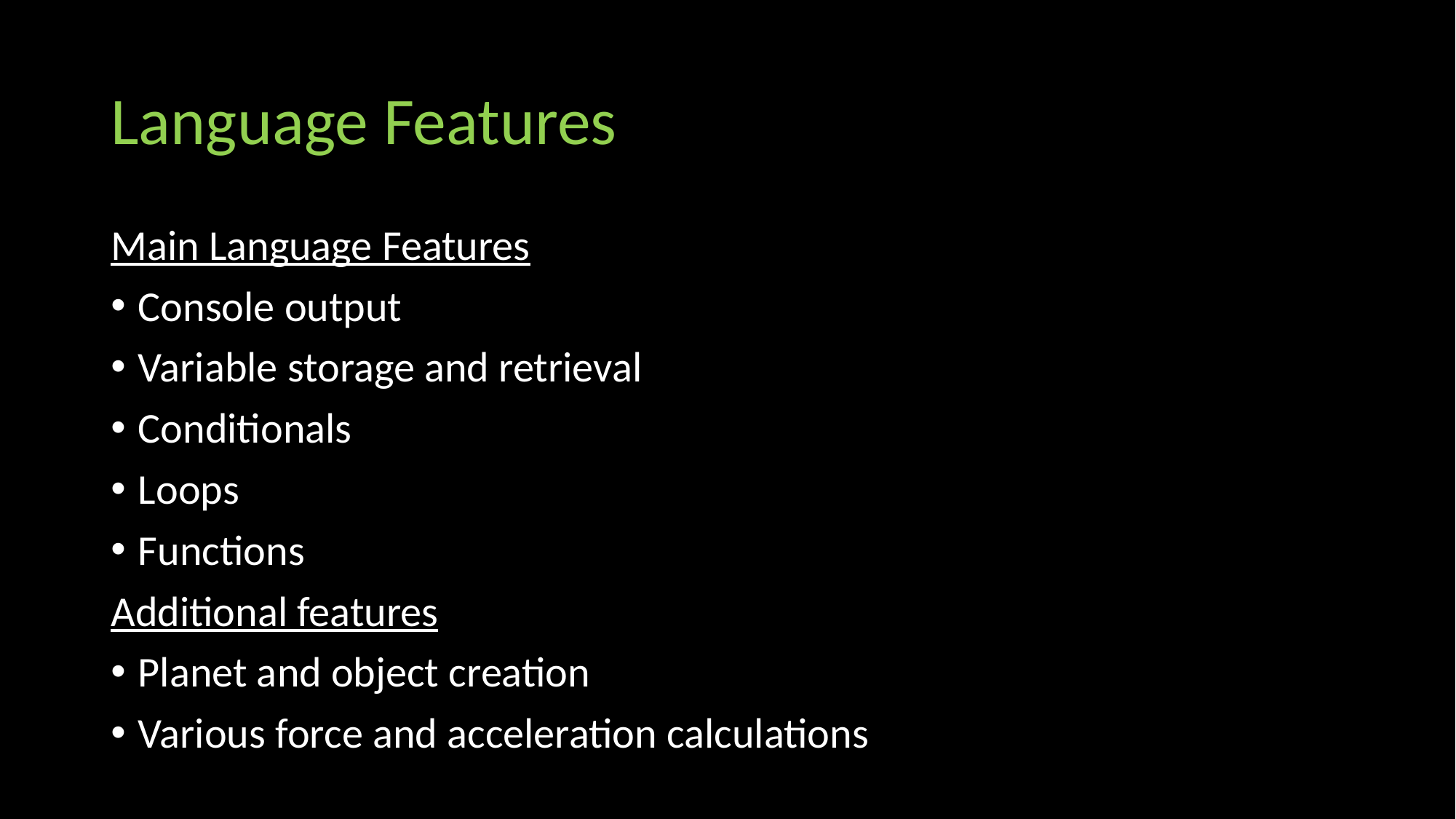

# Language Features
Main Language Features
Console output
Variable storage and retrieval
Conditionals
Loops
Functions
Additional features
Planet and object creation
Various force and acceleration calculations